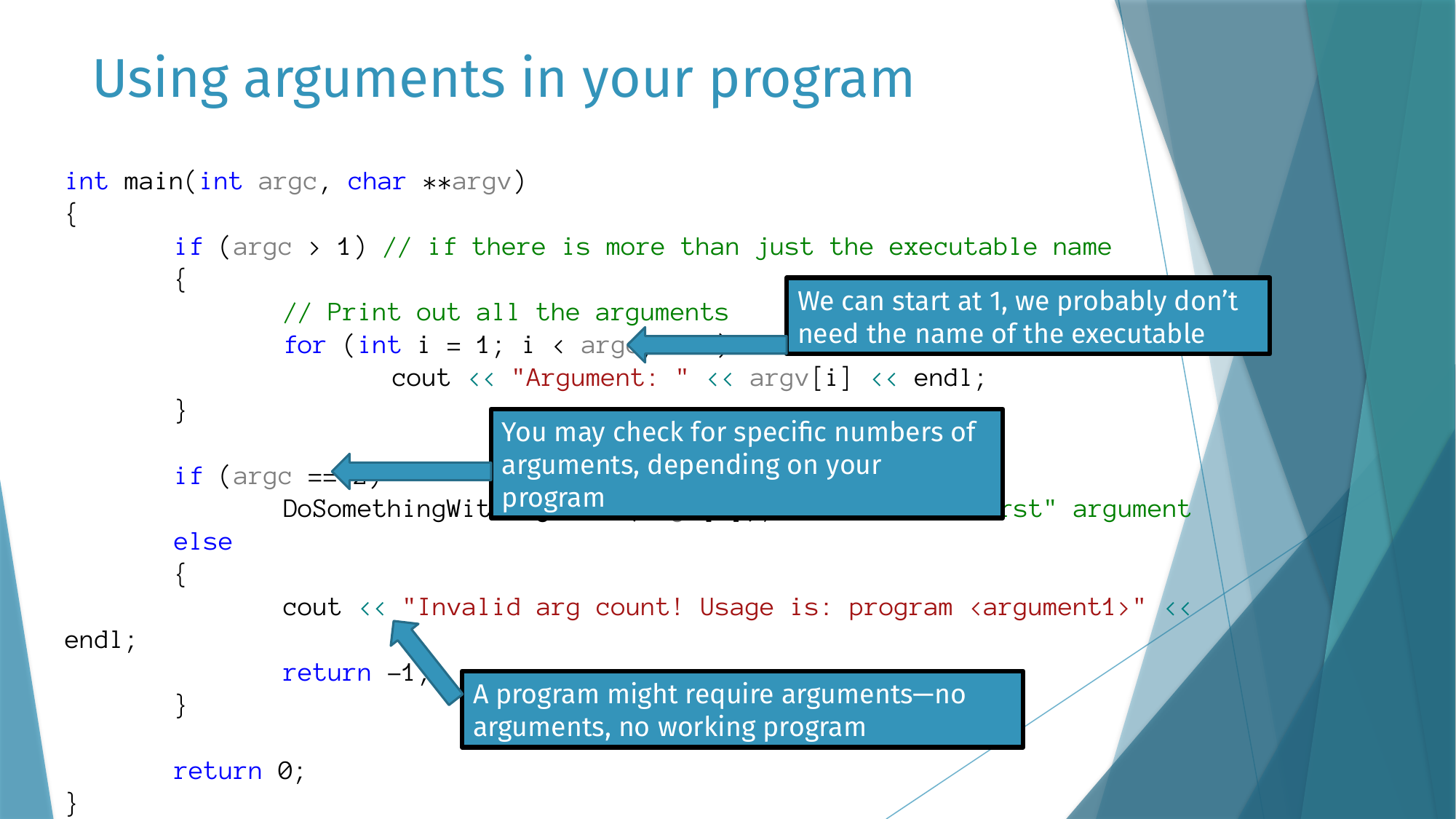

# Using arguments in your program
int main(int argc, char **argv)
{
	if (argc > 1) // if there is more than just the executable name
	{
		// Print out all the arguments
		for (int i = 1; i < argc; i++)
			cout << "Argument: " << argv[i] << endl;
	}

	if (argc == 2)
		DoSomethingWithArgument(argv[1]); // Use the "first" argument
	else
	{
		cout << "Invalid arg count! Usage is: program <argument1>" << endl;
		return -1;
	}

	return 0;
}
We can start at 1, we probably don’t need the name of the executable

You may check for specific numbers of arguments, depending on your program

A program might require arguments—no arguments, no working program